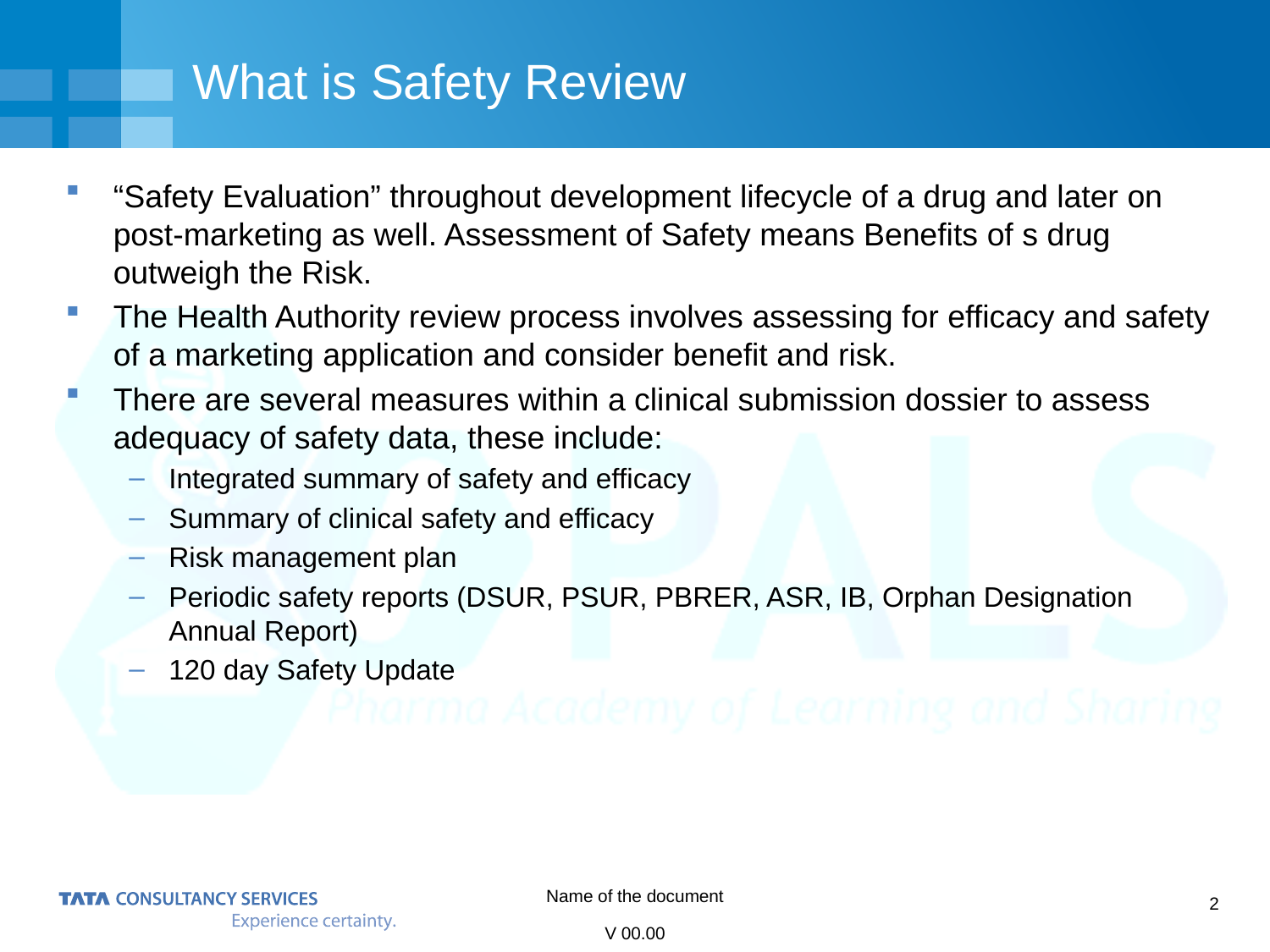

# What is Safety Review
“Safety Evaluation” throughout development lifecycle of a drug and later on post-marketing as well. Assessment of Safety means Benefits of s drug outweigh the Risk.
The Health Authority review process involves assessing for efficacy and safety of a marketing application and consider benefit and risk.
There are several measures within a clinical submission dossier to assess adequacy of safety data, these include:
Integrated summary of safety and efficacy
Summary of clinical safety and efficacy
Risk management plan
Periodic safety reports (DSUR, PSUR, PBRER, ASR, IB, Orphan Designation Annual Report)
120 day Safety Update